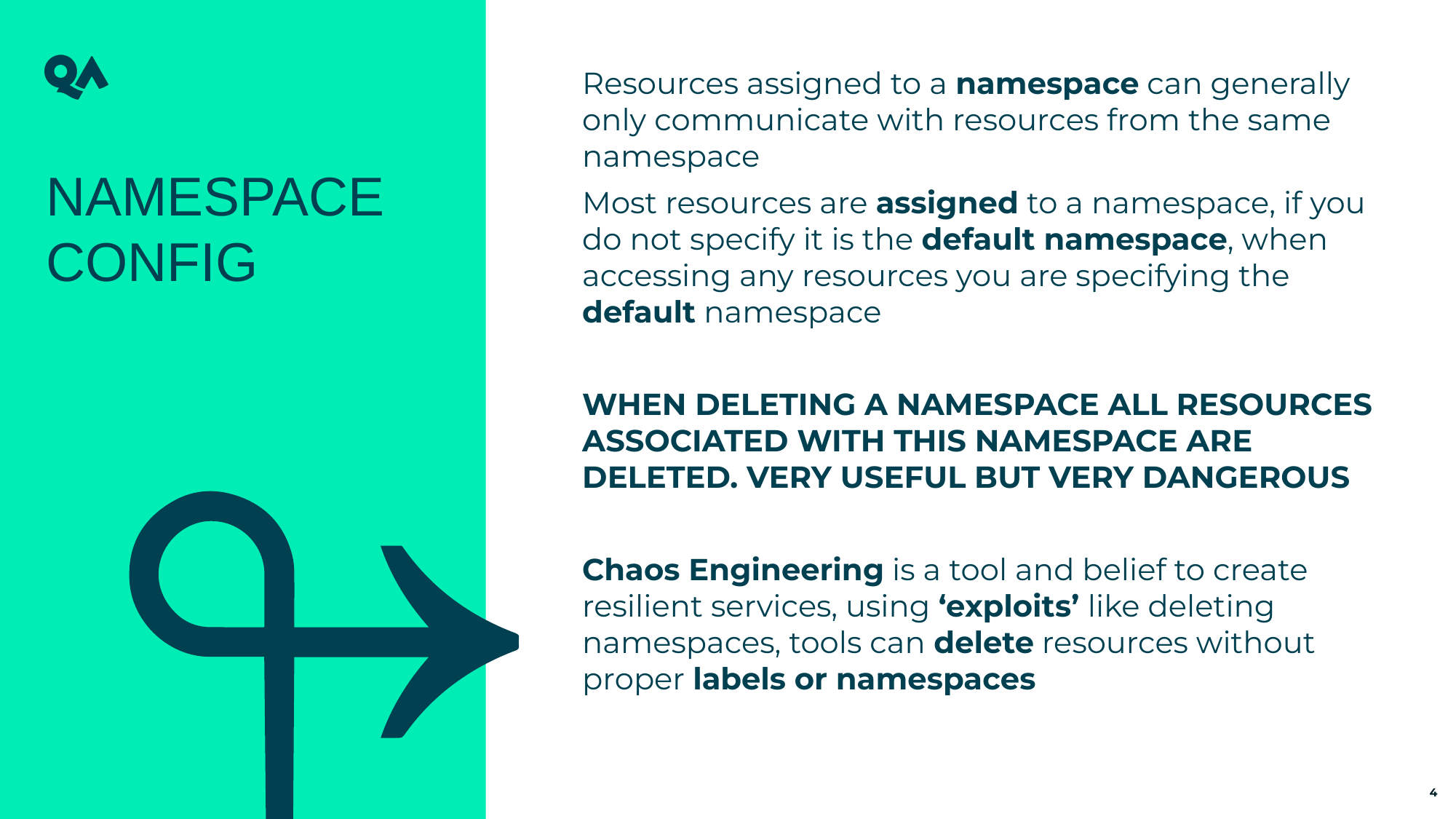

Resources assigned to a namespace can generally only communicate with resources from the same namespace
Most resources are assigned to a namespace, if you do not specify it is the default namespace, when accessing any resources you are specifying the default namespace

WHEN DELETING A NAMESPACE ALL RESOURCES ASSOCIATED WITH THIS NAMESPACE ARE DELETED. VERY USEFUL BUT VERY DANGEROUS

Chaos Engineering is a tool and belief to create resilient services, using ‘exploits’ like deleting namespaces, tools can delete resources without proper labels or namespaces

Namespace config
4